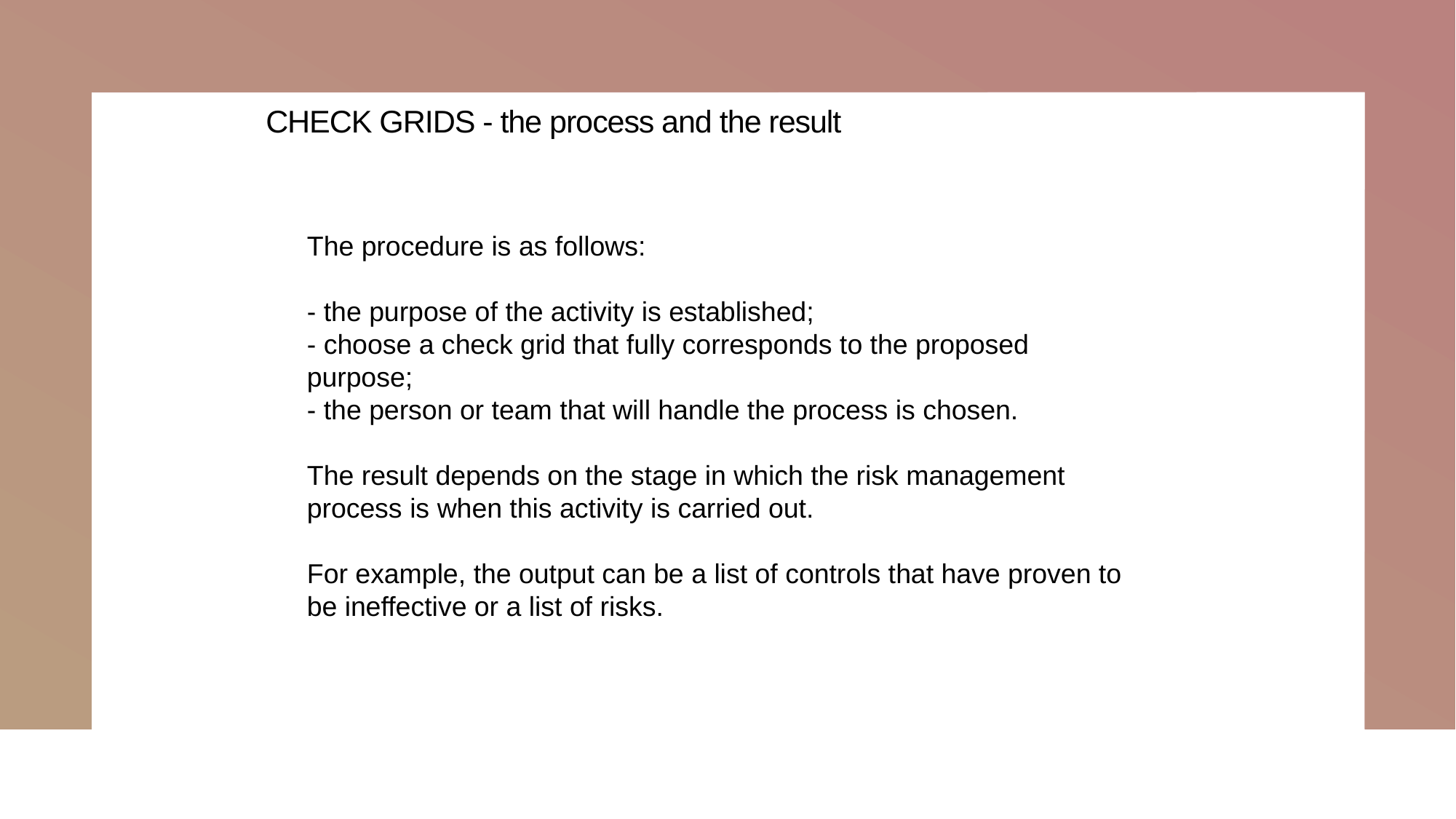

# CHECK GRIDS - the process and the result

The procedure is as follows:

- the purpose of the activity is established;
- choose a check grid that fully corresponds to the proposed purpose;
- the person or team that will handle the process is chosen.

The result depends on the stage in which the risk management process is when this activity is carried out.

For example, the output can be a list of controls that have proven to be ineffective or a list of risks.
12